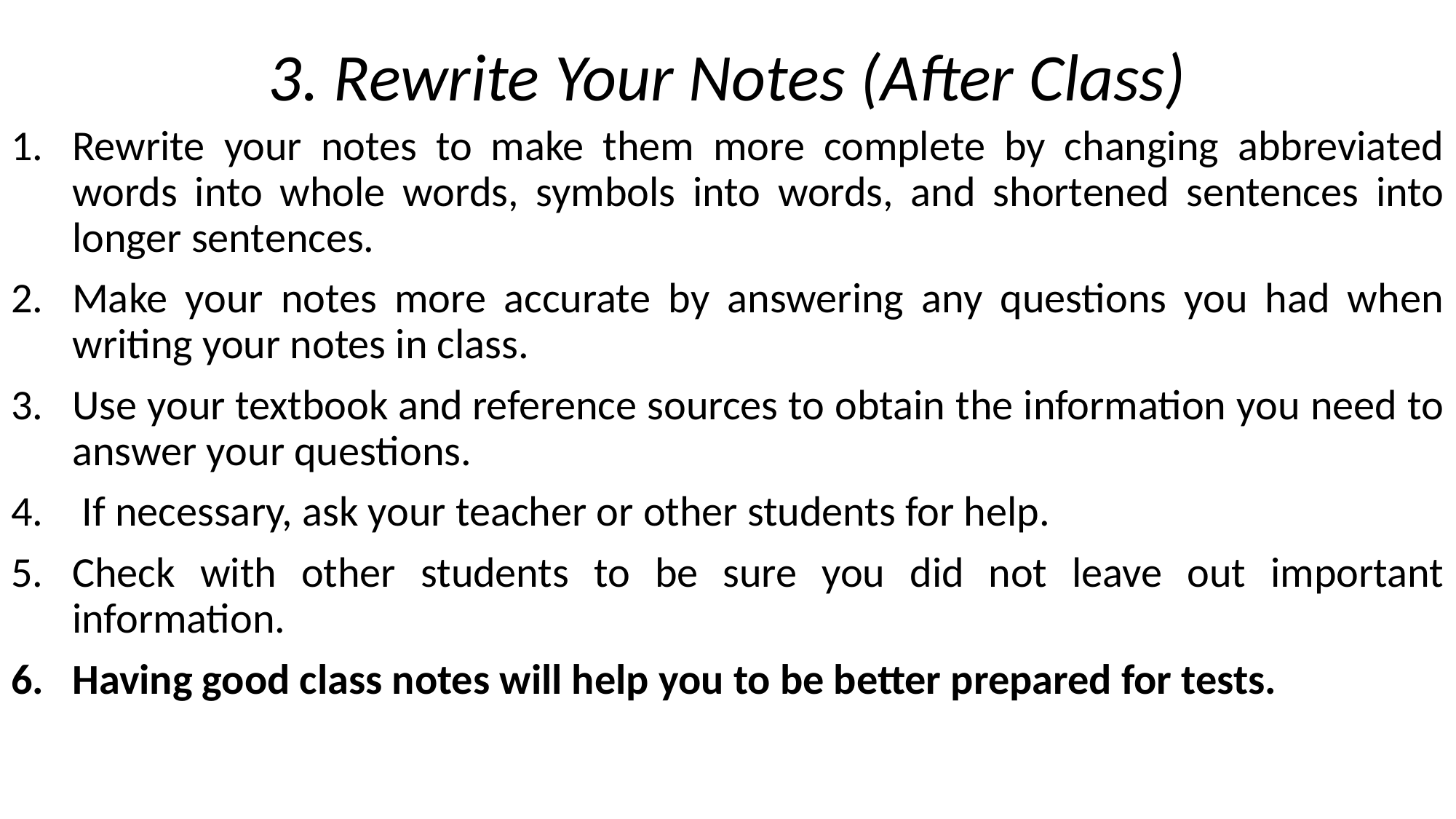

# 3. Rewrite Your Notes (After Class)
Rewrite your notes to make them more complete by changing abbreviated words into whole words, symbols into words, and shortened sentences into longer sentences.
Make your notes more accurate by answering any questions you had when writing your notes in class.
Use your textbook and reference sources to obtain the information you need to answer your questions.
 If necessary, ask your teacher or other students for help.
Check with other students to be sure you did not leave out important information.
Having good class notes will help you to be better prepared for tests.